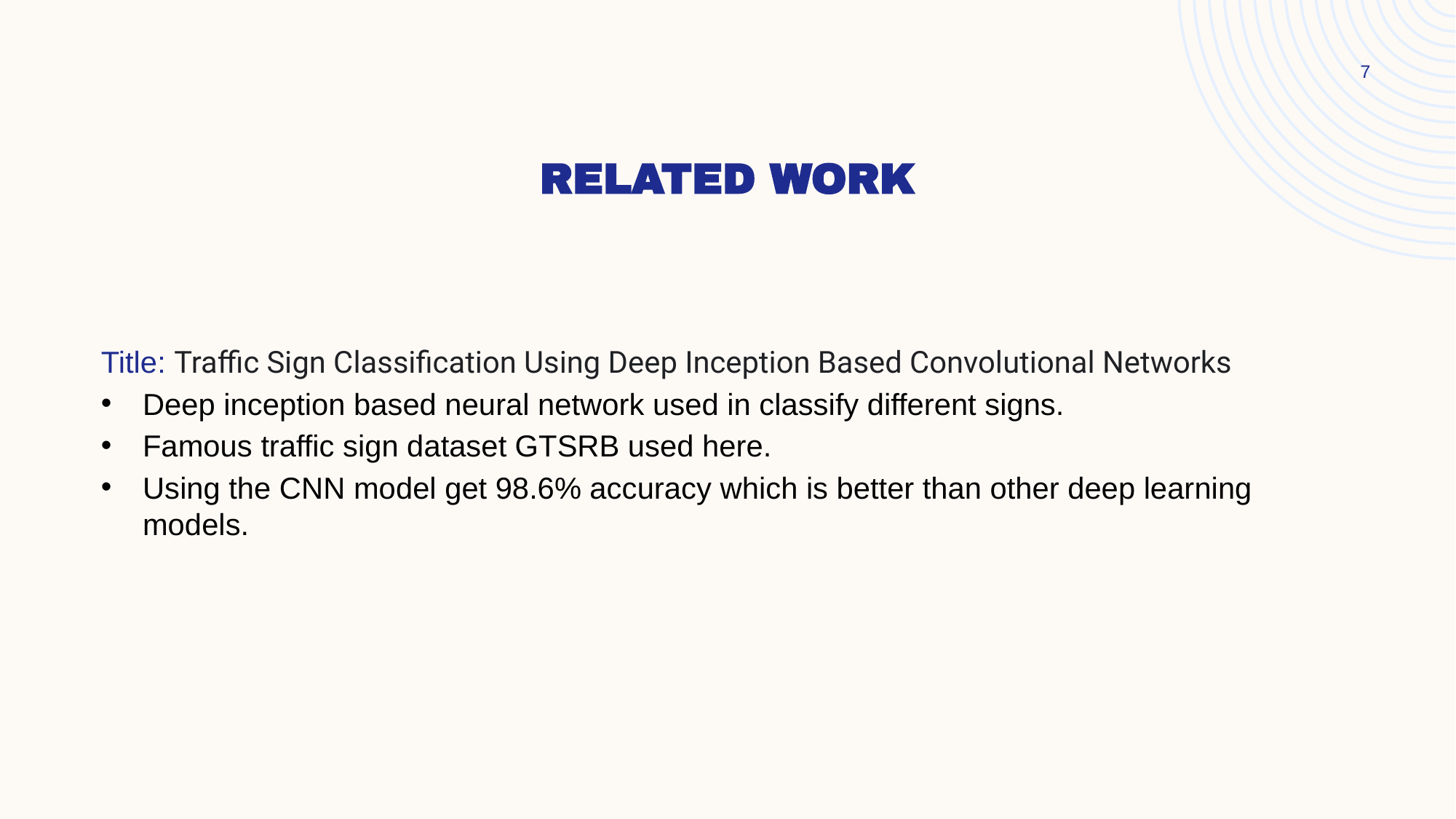

7
# Related Work
Title: Traffic Sign Classification Using Deep Inception Based Convolutional Networks
Deep inception based neural network used in classify different signs.
Famous traffic sign dataset GTSRB used here.
Using the CNN model get 98.6% accuracy which is better than other deep learning models.